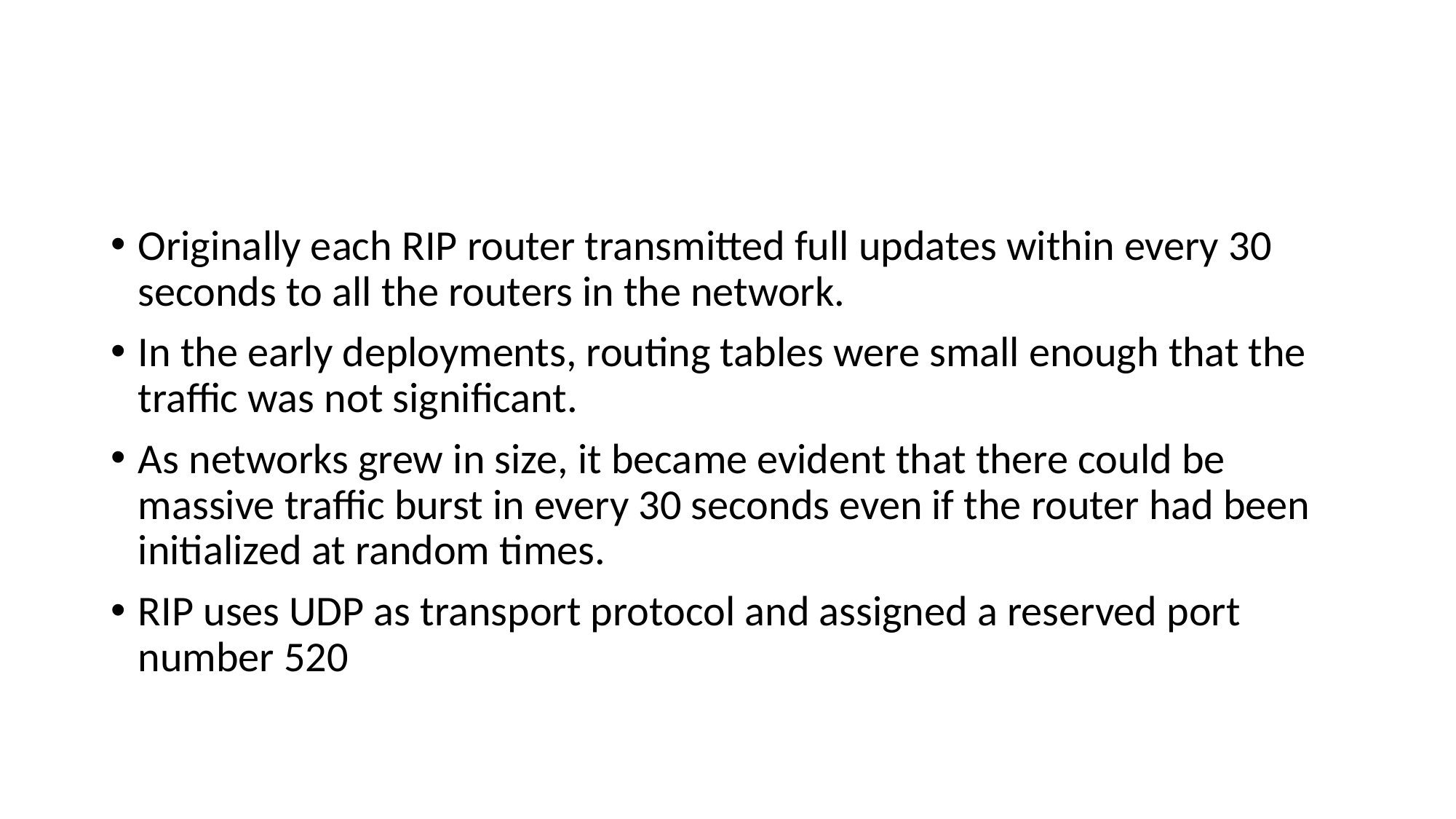

#
Originally each RIP router transmitted full updates within every 30 seconds to all the routers in the network.
In the early deployments, routing tables were small enough that the traffic was not significant.
As networks grew in size, it became evident that there could be massive traffic burst in every 30 seconds even if the router had been initialized at random times.
RIP uses UDP as transport protocol and assigned a reserved port number 520